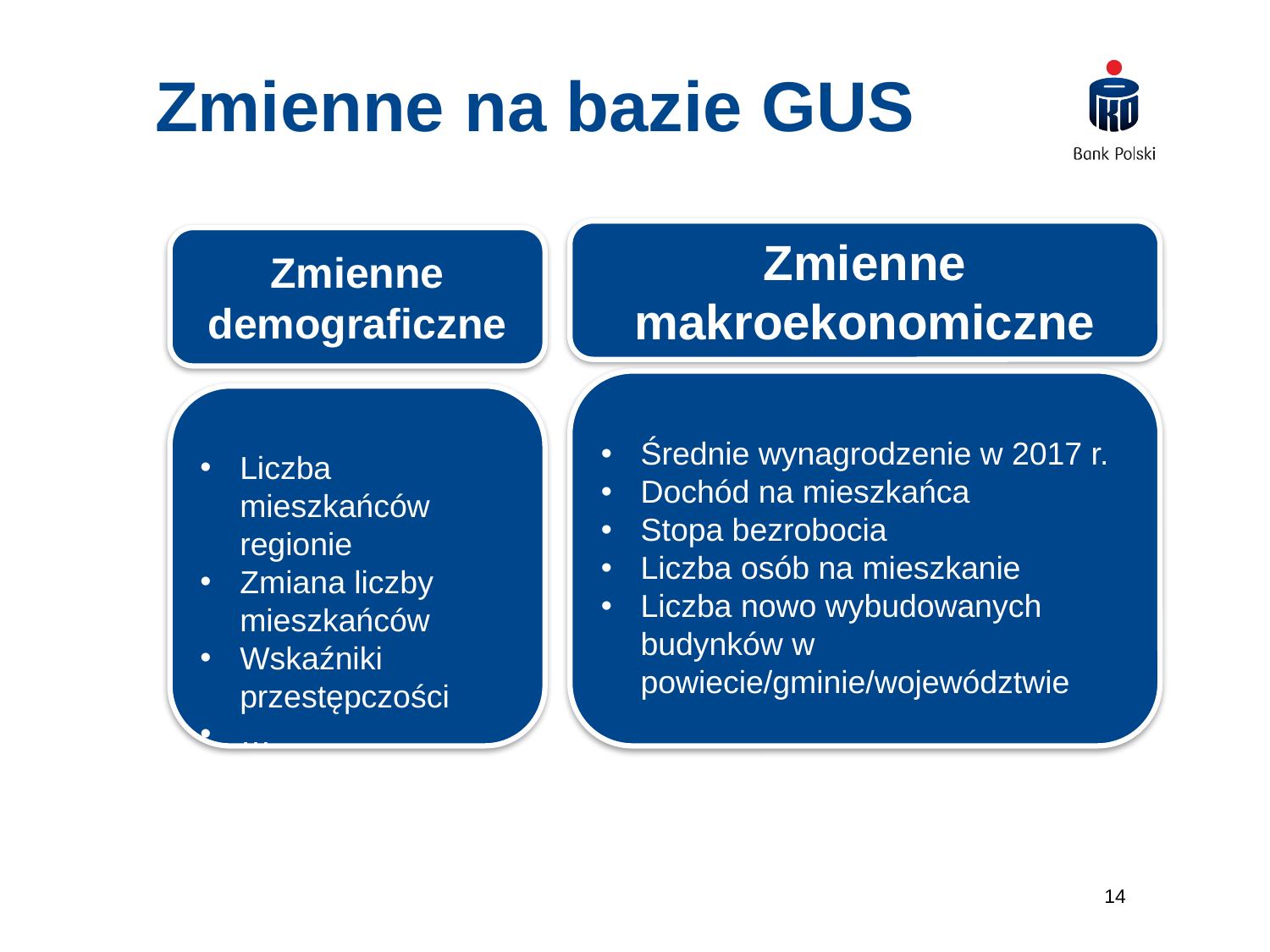

# Zmienne na bazie GUS
Zmienne makroekonomiczne
Zmienne demograficzne

Średnie wynagrodzenie w 2017 r.
Dochód na mieszkańca
Stopa bezrobocia
Liczba osób na mieszkanie
Liczba nowo wybudowanych budynków w powiecie/gminie/województwie

Liczba mieszkańców  regionie
Zmiana liczby mieszkańców
Wskaźniki przestępczości
…

14